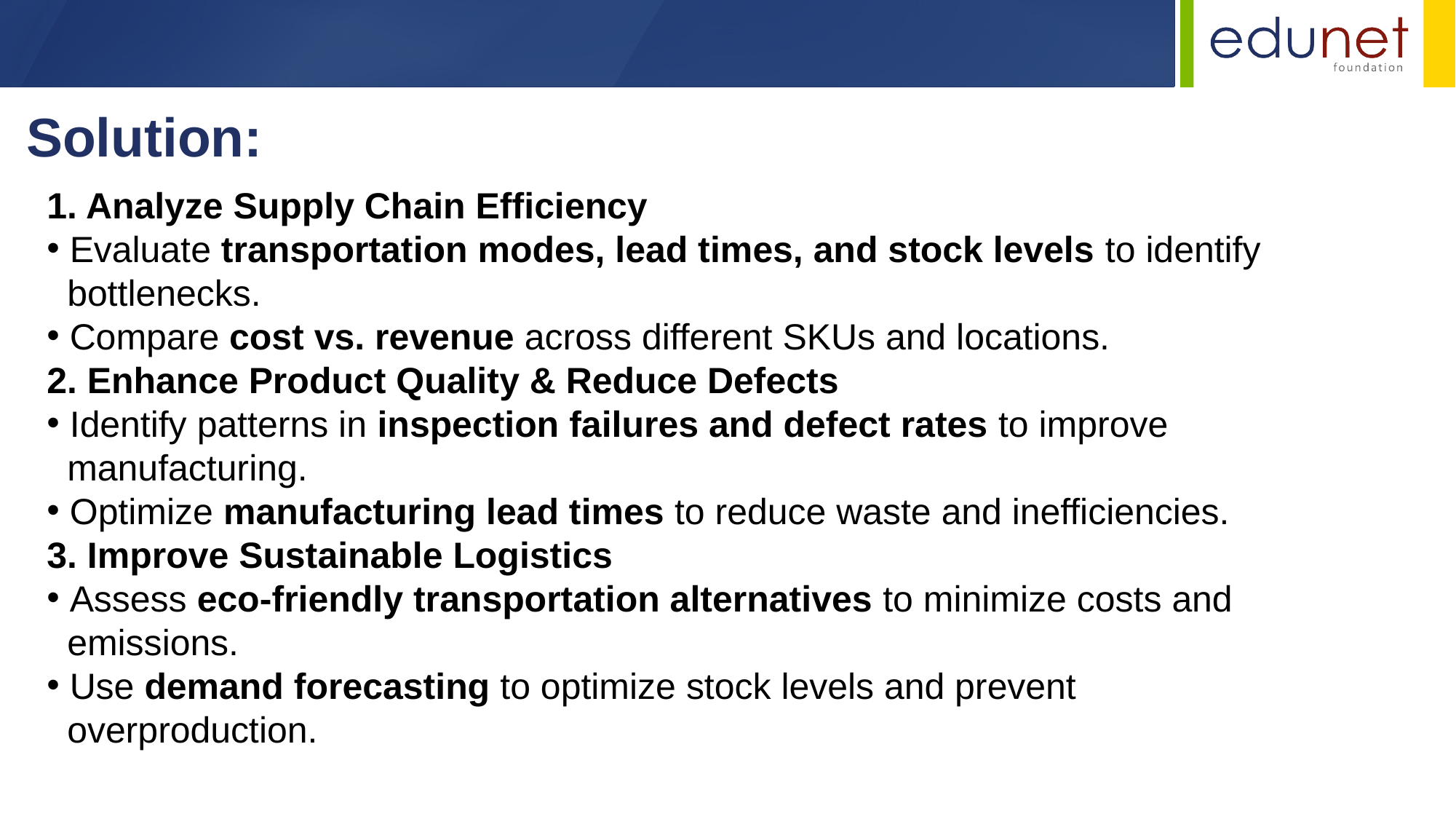

Solution:
1. Analyze Supply Chain Efficiency
 Evaluate transportation modes, lead times, and stock levels to identify
  bottlenecks.
 Compare cost vs. revenue across different SKUs and locations.
2. Enhance Product Quality & Reduce Defects
 Identify patterns in inspection failures and defect rates to improve
  manufacturing.
 Optimize manufacturing lead times to reduce waste and inefficiencies.
3. Improve Sustainable Logistics
 Assess eco-friendly transportation alternatives to minimize costs and
  emissions.
 Use demand forecasting to optimize stock levels and prevent
  overproduction.